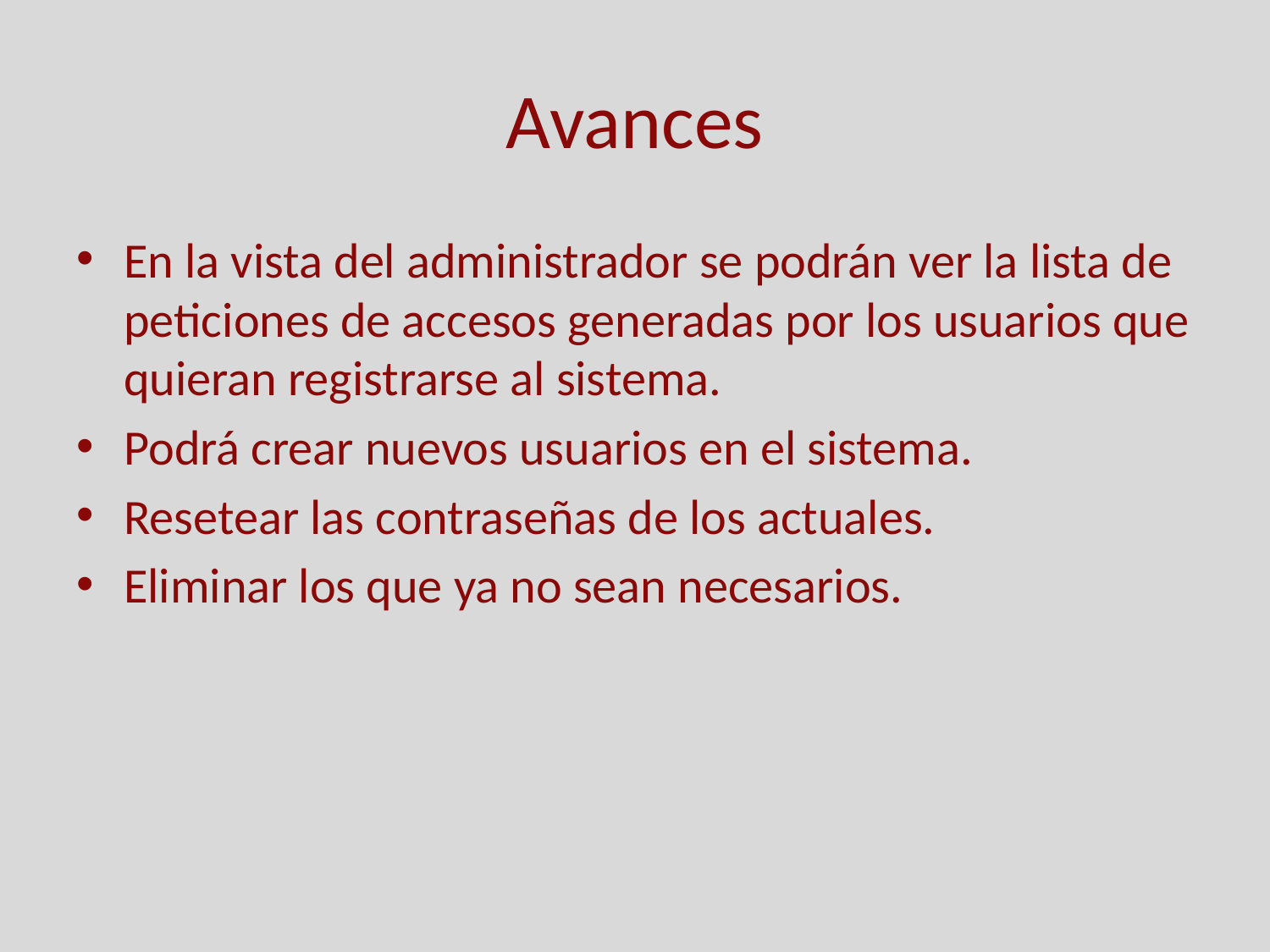

# Avances
En la vista del administrador se podrán ver la lista de peticiones de accesos generadas por los usuarios que quieran registrarse al sistema.
Podrá crear nuevos usuarios en el sistema.
Resetear las contraseñas de los actuales.
Eliminar los que ya no sean necesarios.